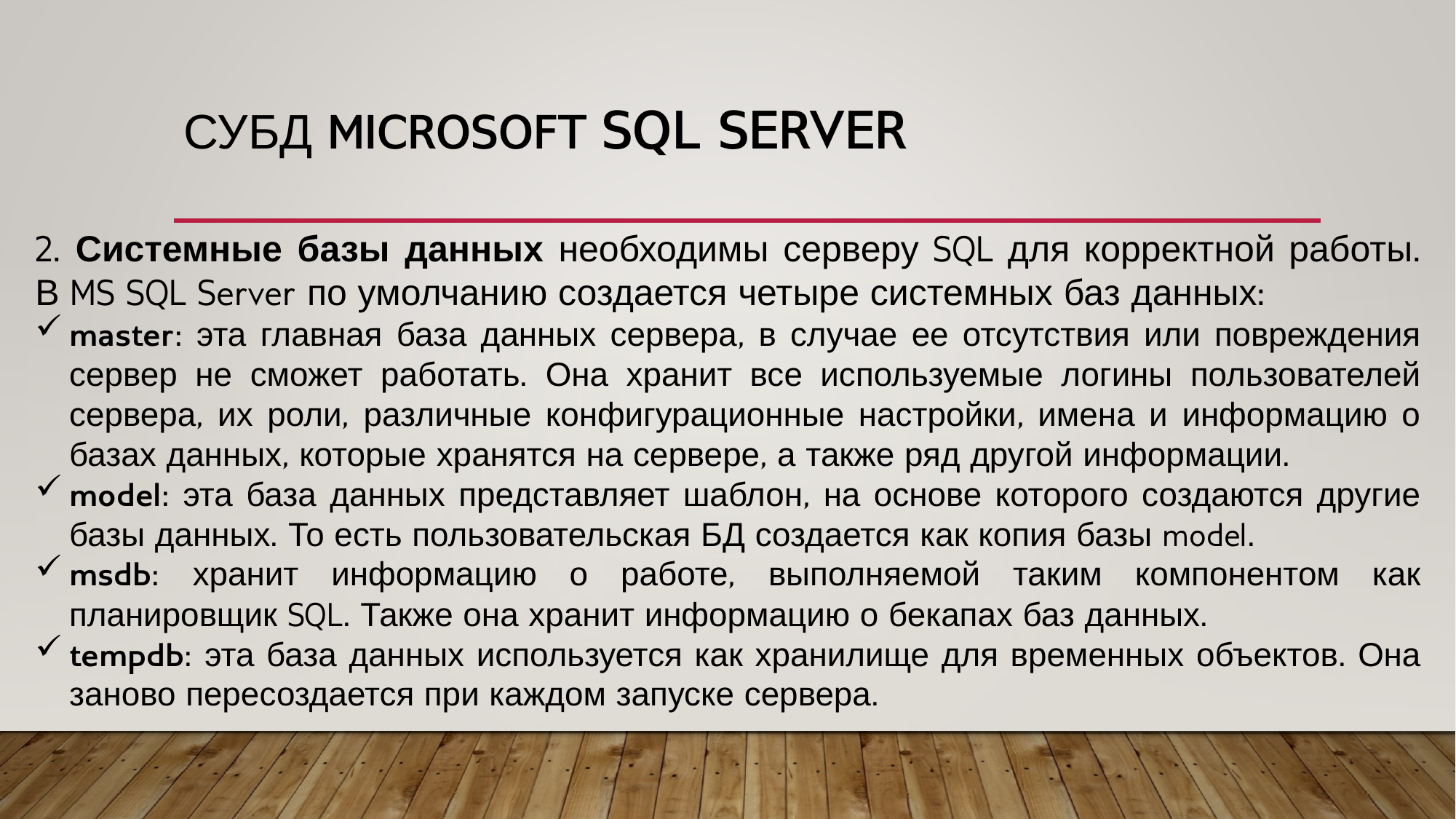

# СУБД Microsoft SQL server
2. Системные базы данных необходимы серверу SQL для корректной работы. В MS SQL Server по умолчанию создается четыре системных баз данных:
master: эта главная база данных сервера, в случае ее отсутствия или повреждения сервер не сможет работать. Она хранит все используемые логины пользователей сервера, их роли, различные конфигурационные настройки, имена и информацию о базах данных, которые хранятся на сервере, а также ряд другой информации.
model: эта база данных представляет шаблон, на основе которого создаются другие базы данных. То есть пользовательская БД создается как копия базы model.
msdb: хранит информацию о работе, выполняемой таким компонентом как планировщик SQL. Также она хранит информацию о бекапах баз данных.
tempdb: эта база данных используется как хранилище для временных объектов. Она заново пересоздается при каждом запуске сервера.